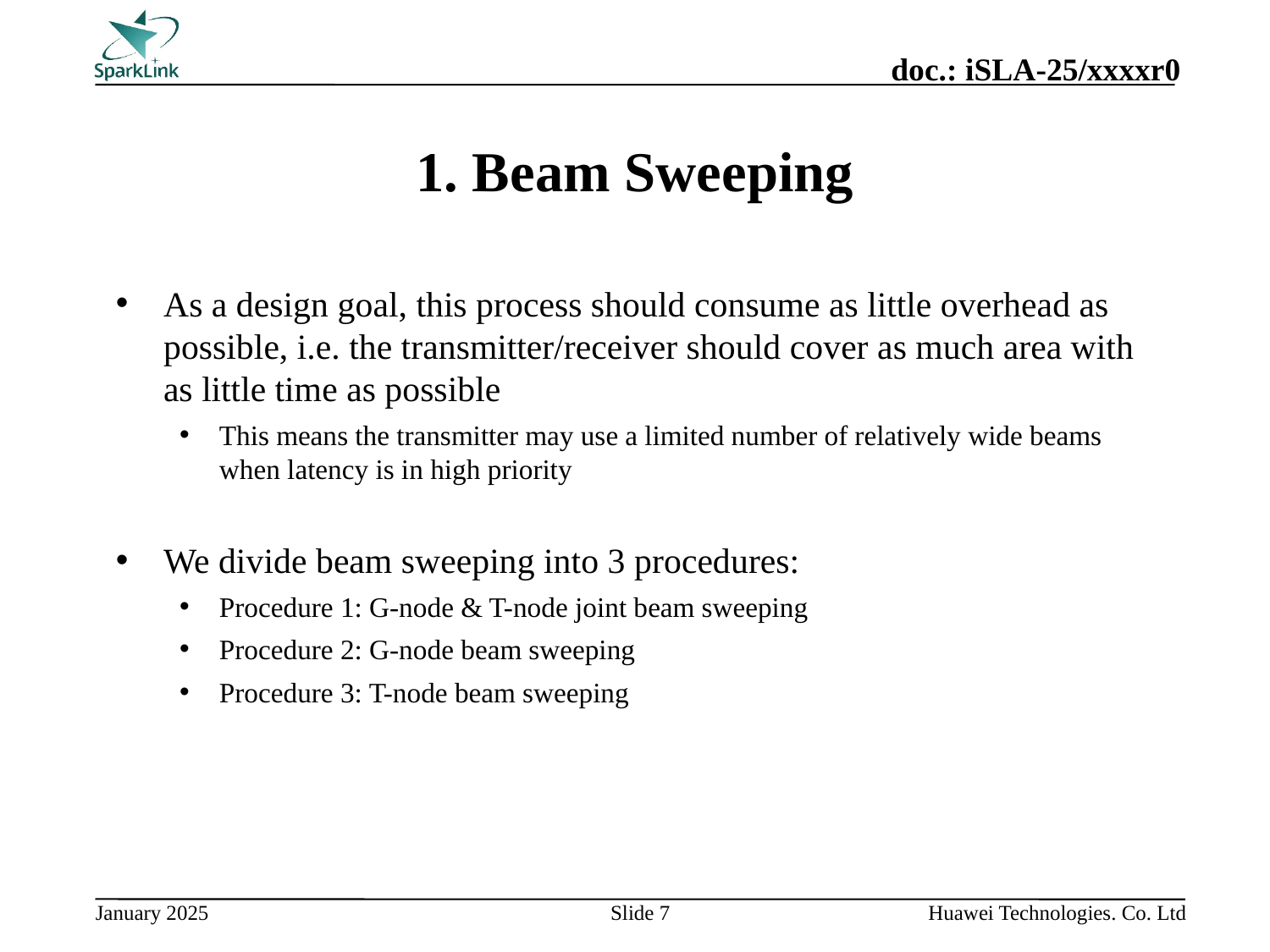

# 1. Beam Sweeping
As a design goal, this process should consume as little overhead as possible, i.e. the transmitter/receiver should cover as much area with as little time as possible
This means the transmitter may use a limited number of relatively wide beams when latency is in high priority

We divide beam sweeping into 3 procedures:
Procedure 1: G-node & T-node joint beam sweeping
Procedure 2: G-node beam sweeping
Procedure 3: T-node beam sweeping

Slide 7